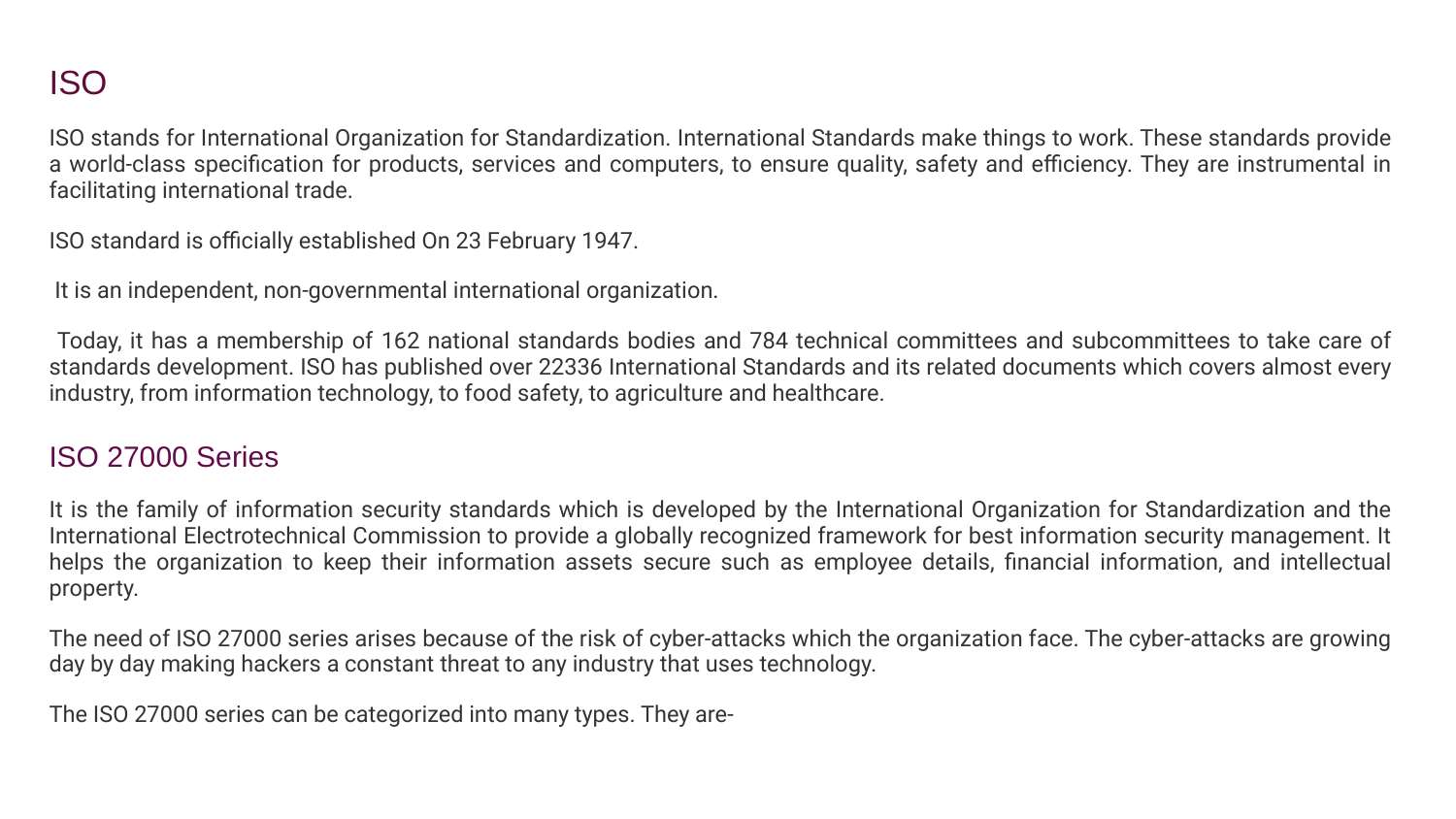

ISO
ISO stands for International Organization for Standardization. International Standards make things to work. These standards provide a world-class specification for products, services and computers, to ensure quality, safety and efficiency. They are instrumental in facilitating international trade.
ISO standard is officially established On 23 February 1947.
 It is an independent, non-governmental international organization.
 Today, it has a membership of 162 national standards bodies and 784 technical committees and subcommittees to take care of standards development. ISO has published over 22336 International Standards and its related documents which covers almost every industry, from information technology, to food safety, to agriculture and healthcare.
ISO 27000 Series
It is the family of information security standards which is developed by the International Organization for Standardization and the International Electrotechnical Commission to provide a globally recognized framework for best information security management. It helps the organization to keep their information assets secure such as employee details, financial information, and intellectual property.
The need of ISO 27000 series arises because of the risk of cyber-attacks which the organization face. The cyber-attacks are growing day by day making hackers a constant threat to any industry that uses technology.
The ISO 27000 series can be categorized into many types. They are-